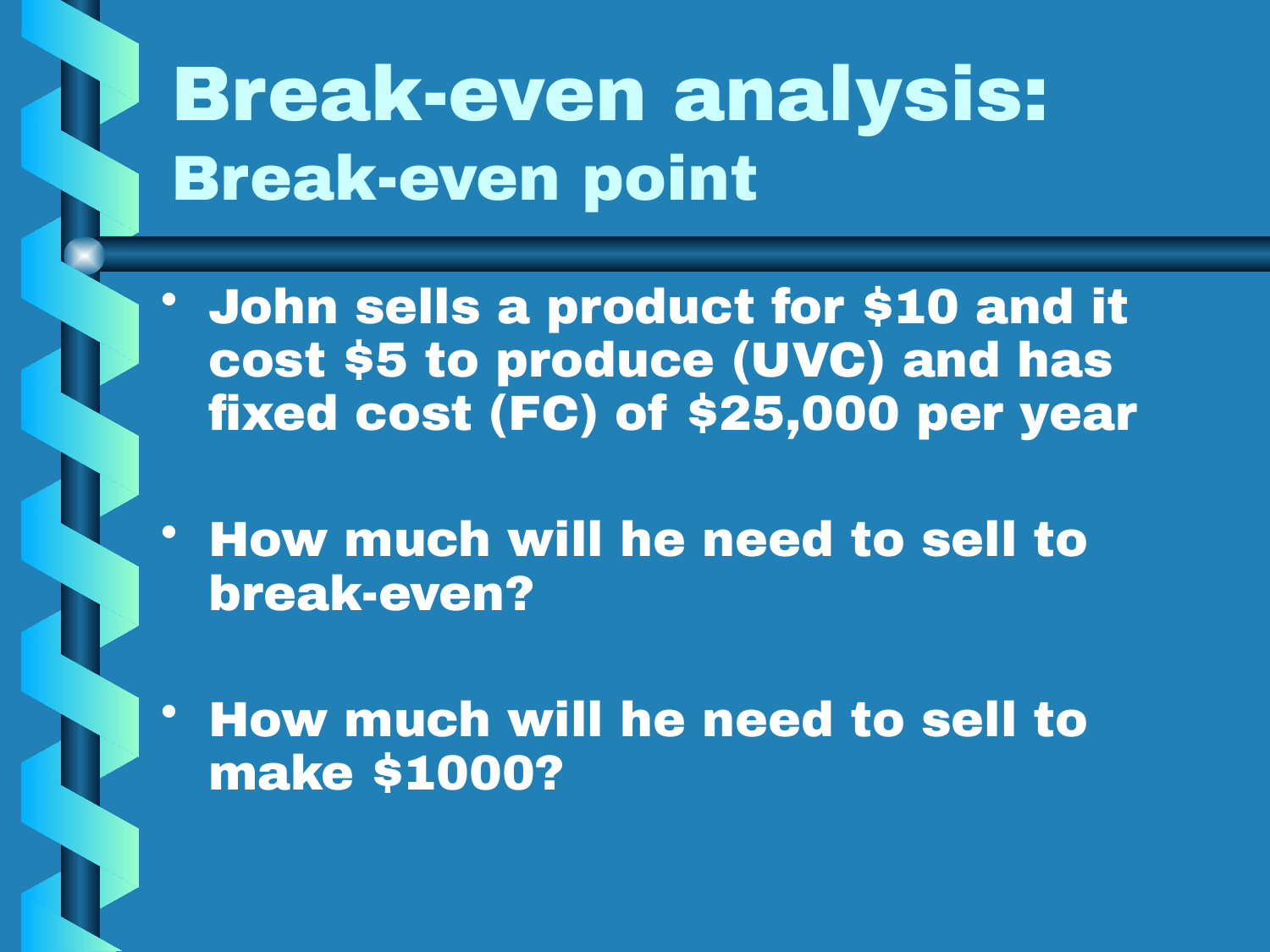

# Break-even analysis: Break-even point
John sells a product for $10 and it cost $5 to produce (UVC) and has fixed cost (FC) of $25,000 per year

How much will he need to sell to break-even?

How much will he need to sell to make $1000?